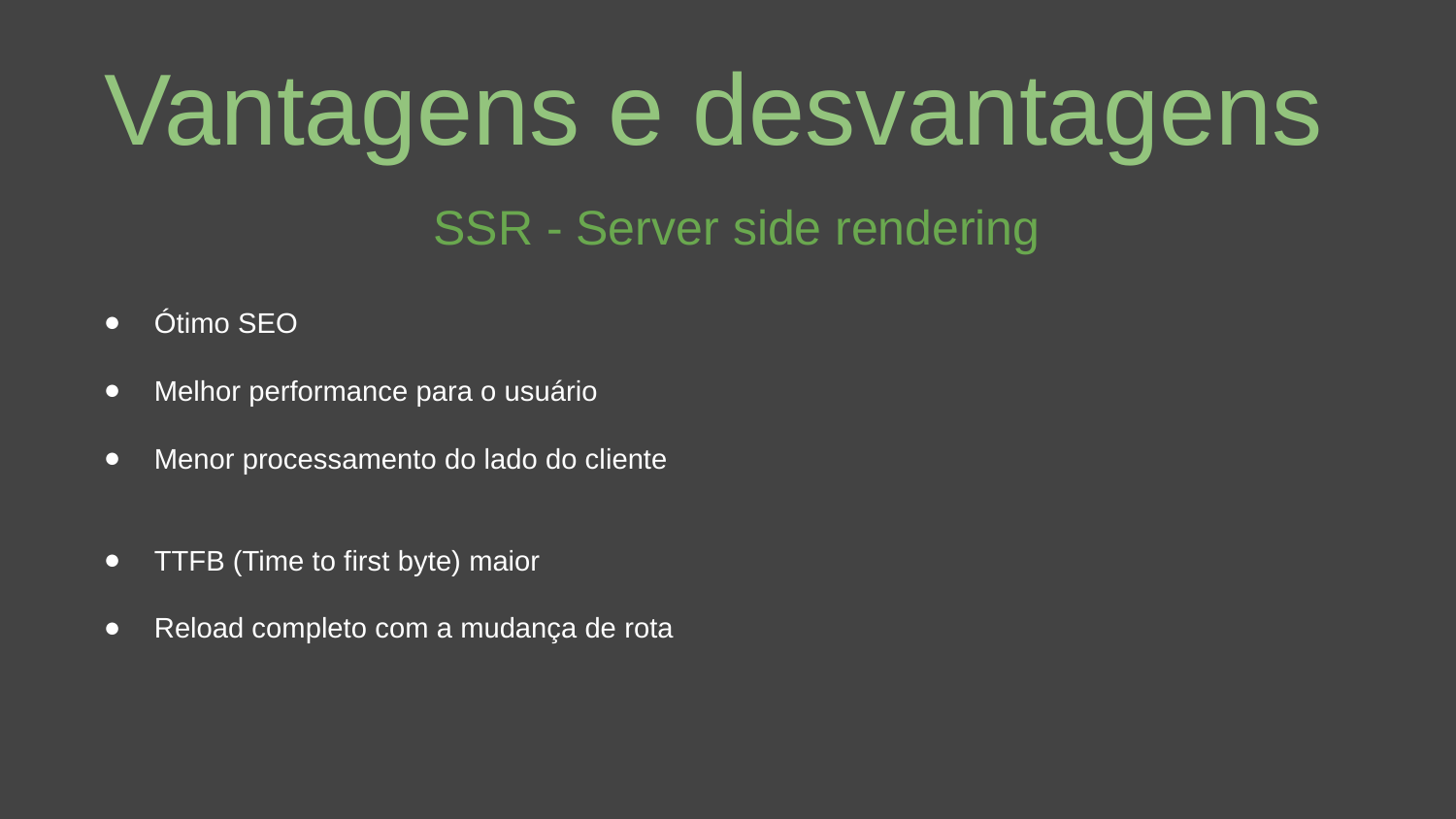

Vantagens e desvantagens
SSR - Server side rendering
Ótimo SEO

Melhor performance para o usuário

Menor processamento do lado do cliente

TTFB (Time to first byte) maior

Reload completo com a mudança de rota